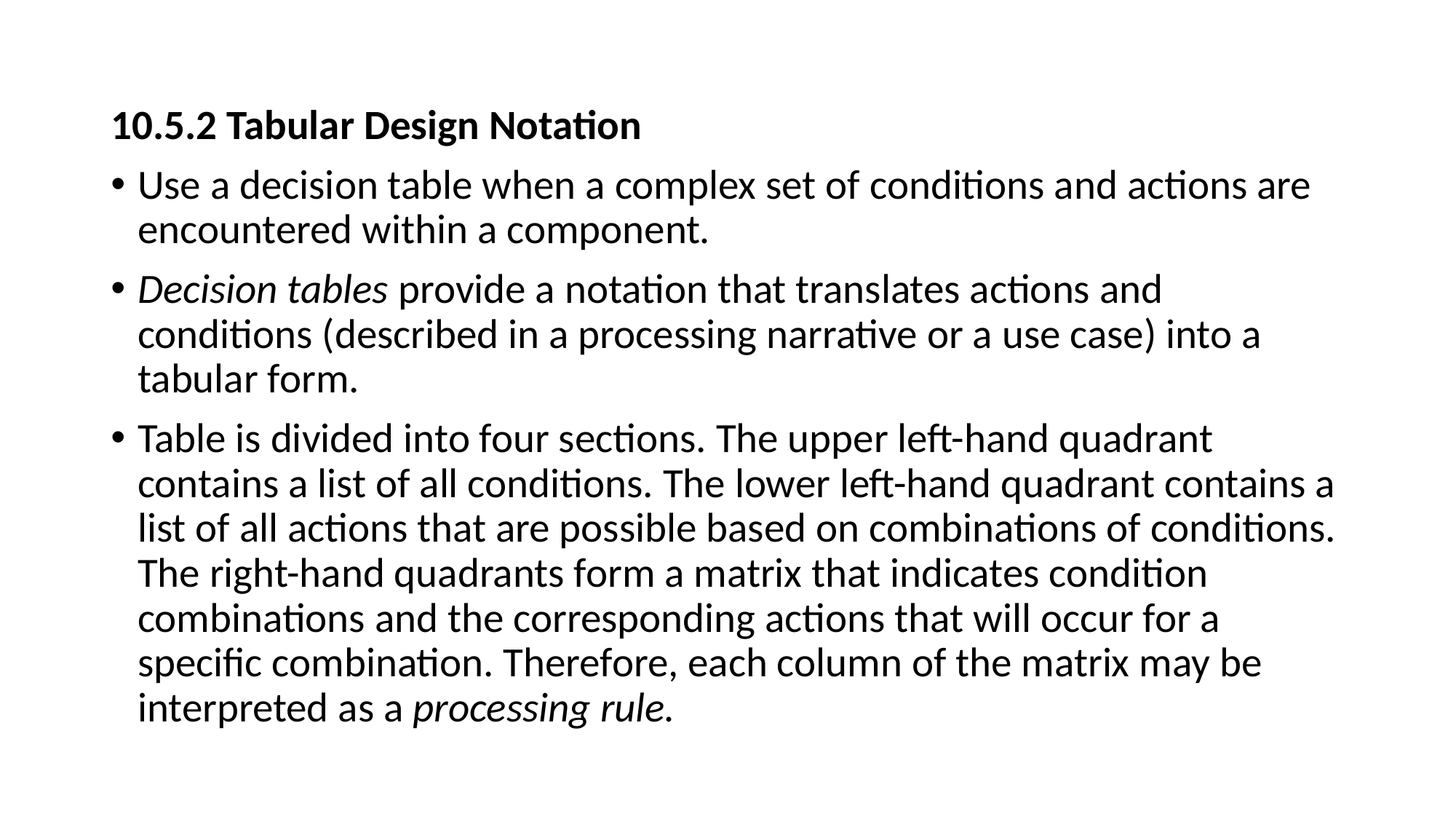

10.5.2 Tabular Design Notation
Use a decision table when a complex set of conditions and actions are encountered within a component.
Decision tables provide a notation that translates actions and conditions (described in a processing narrative or a use case) into a tabular form.
Table is divided into four sections. The upper left-hand quadrant contains a list of all conditions. The lower left-hand quadrant contains a list of all actions that are possible based on combinations of conditions. The right-hand quadrants form a matrix that indicates condition combinations and the corresponding actions that will occur for a specific combination. Therefore, each column of the matrix may be interpreted as a processing rule.